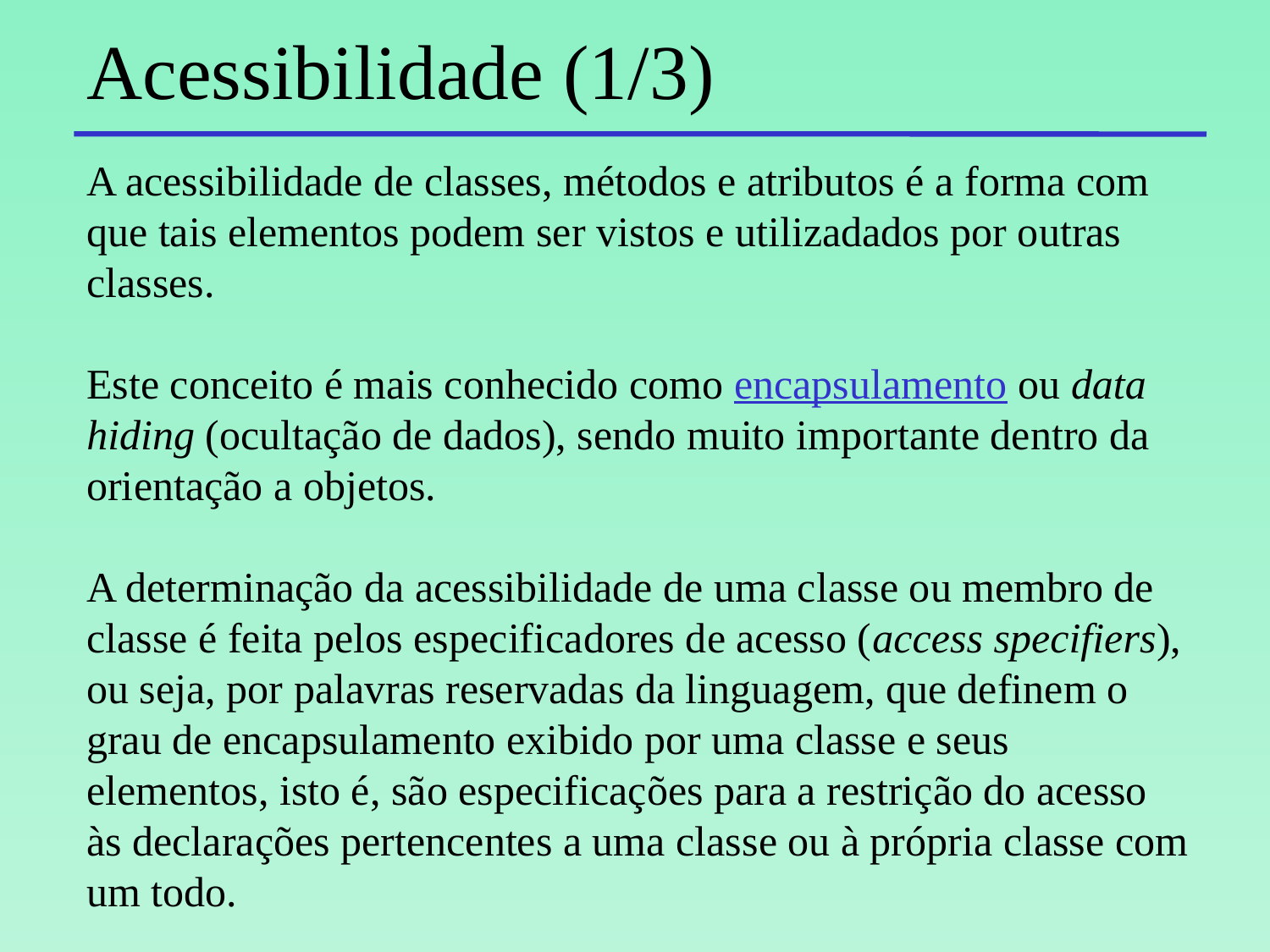

# Acessibilidade (1/3)

A acessibilidade de classes, métodos e atributos é a forma com que tais elementos podem ser vistos e utilizadados por outras classes.

Este conceito é mais conhecido como encapsulamento ou data hiding (ocultação de dados), sendo muito importante dentro da orientação a objetos.

A determinação da acessibilidade de uma classe ou membro de classe é feita pelos especificadores de acesso (access specifiers), ou seja, por palavras reservadas da linguagem, que definem o grau de encapsulamento exibido por uma classe e seus elementos, isto é, são especificações para a restrição do acesso às declarações pertencentes a uma classe ou à própria classe com um todo.